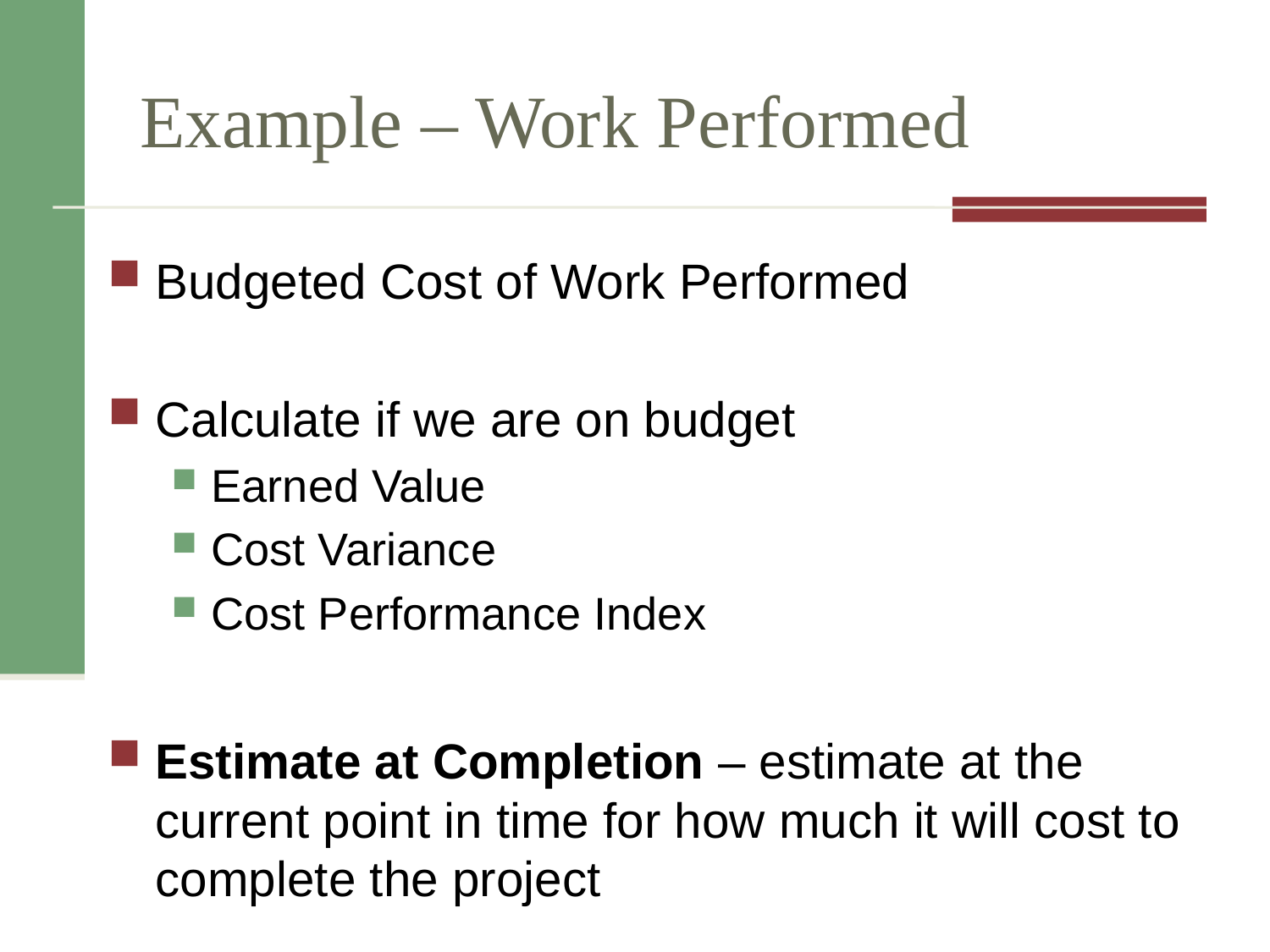

# Example – Work Performed
Budgeted Cost of Work Performed

Calculate if we are on budget
Earned Value
Cost Variance
Cost Performance Index

Estimate at Completion – estimate at the current point in time for how much it will cost to complete the project